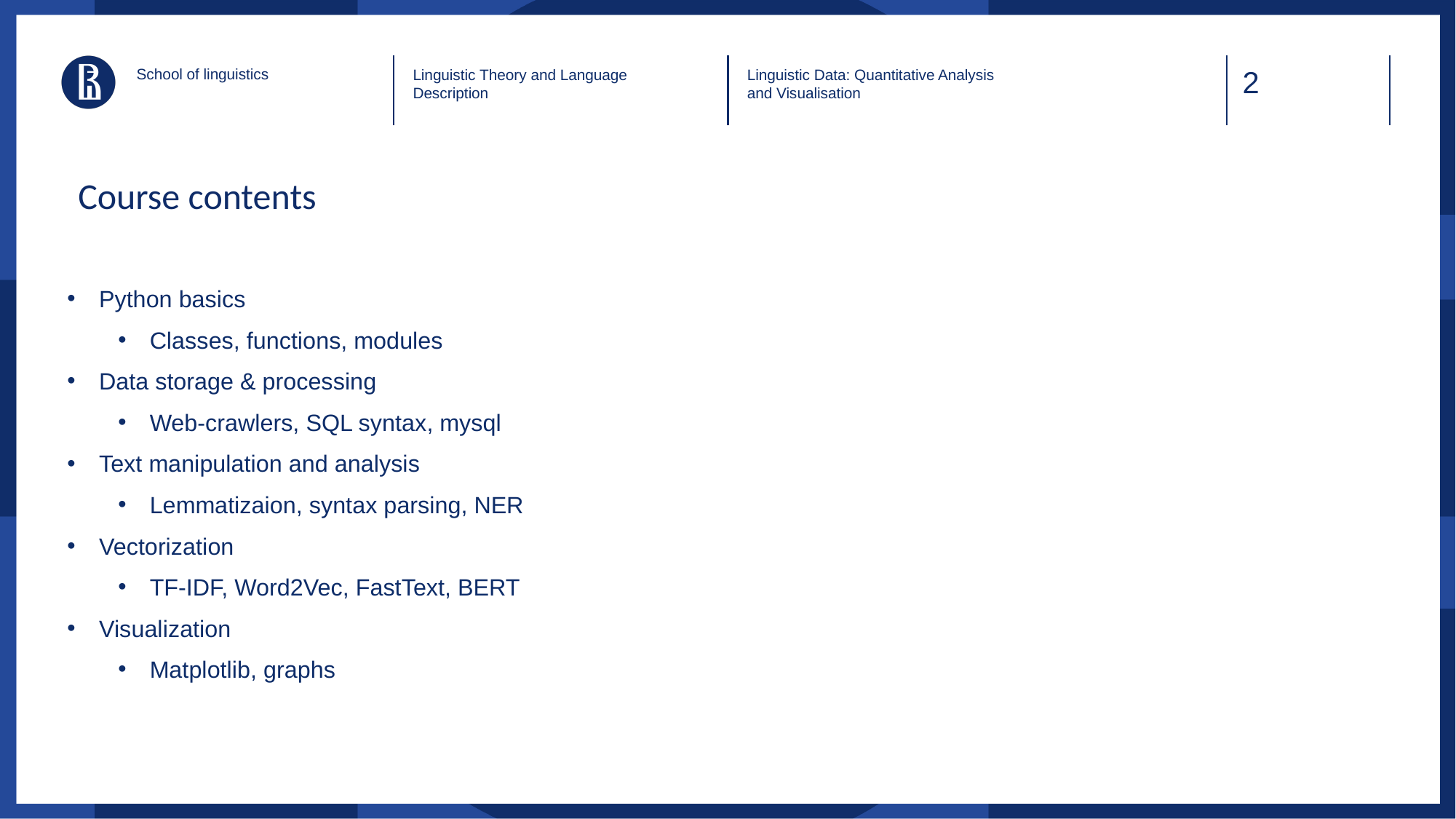

School of linguistics
Linguistic Theory and Language Description

Linguistic Data: Quantitative Analysis and Visualisation
Course contents
Python basics
Classes, functions, modules
Data storage & processing
Web-crawlers, SQL syntax, mysql
Text manipulation and analysis
Lemmatizaion, syntax parsing, NER
Vectorization
TF-IDF, Word2Vec, FastText, BERT
Visualization
Matplotlib, graphs